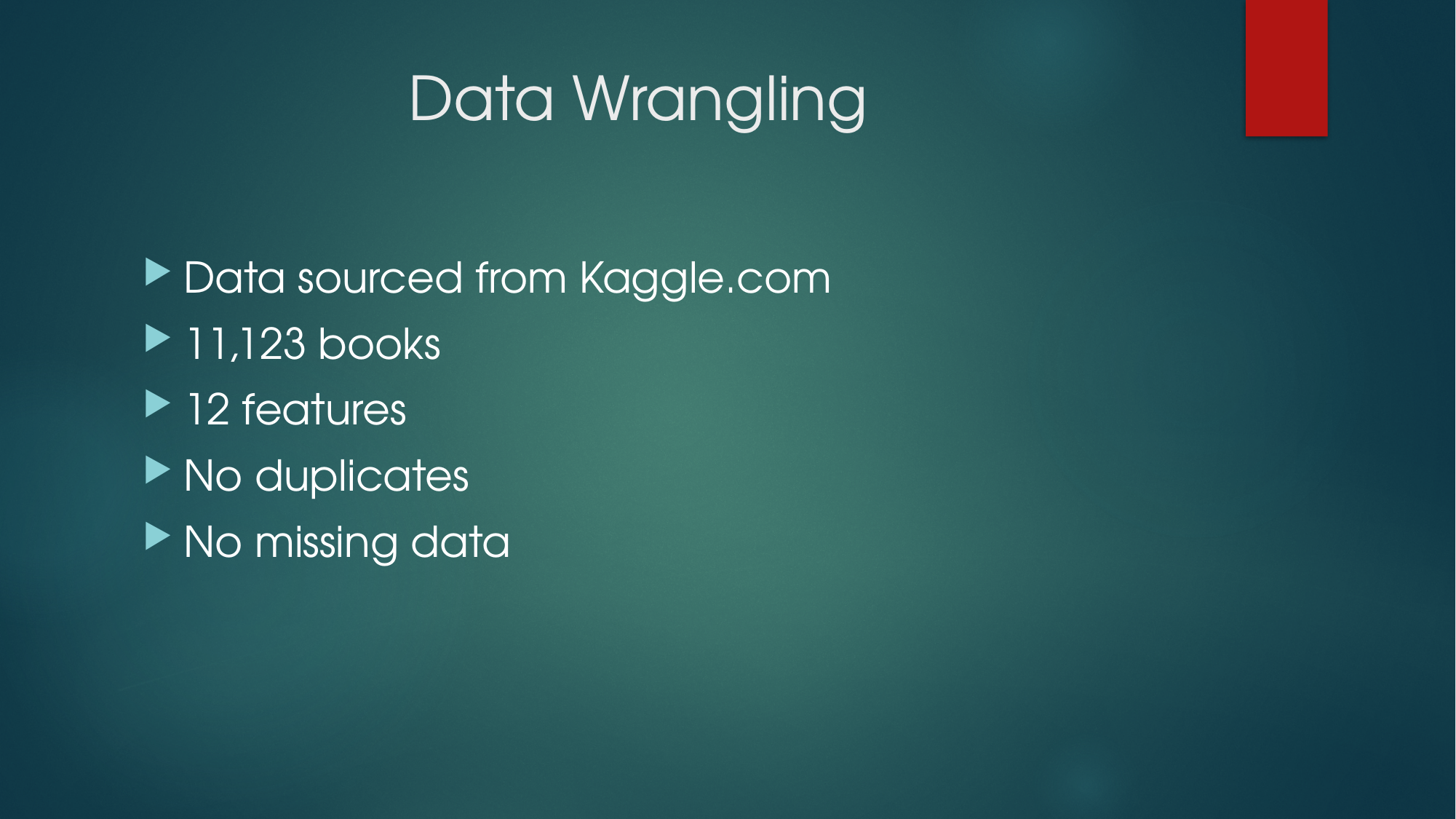

# Data Wrangling
Data sourced from Kaggle.com
11,123 books
12 features
No duplicates
No missing data